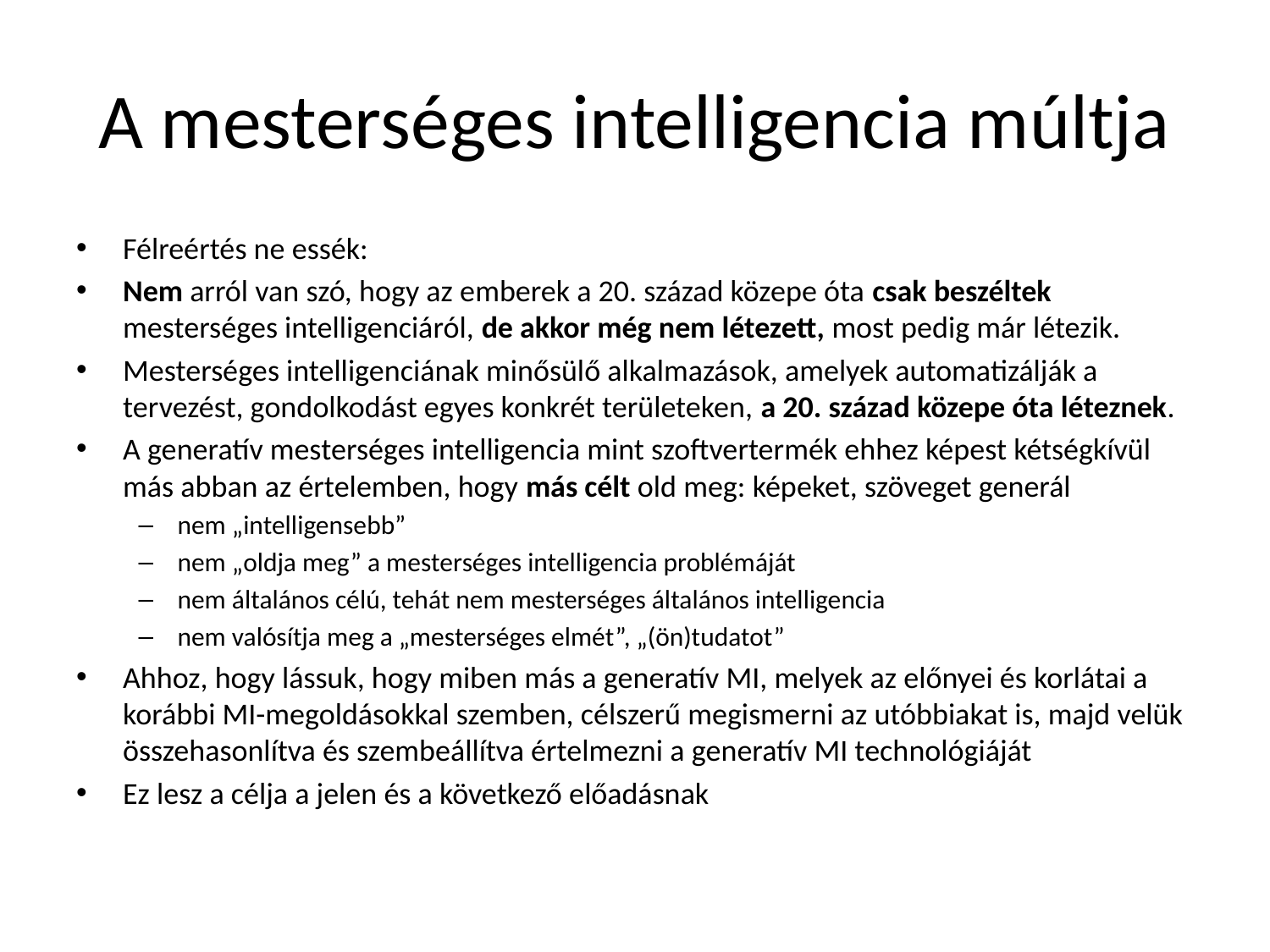

# A mesterséges intelligencia múltja
Félreértés ne essék:
Nem arról van szó, hogy az emberek a 20. század közepe óta csak beszéltek mesterséges intelligenciáról, de akkor még nem létezett, most pedig már létezik.
Mesterséges intelligenciának minősülő alkalmazások, amelyek automatizálják a tervezést, gondolkodást egyes konkrét területeken, a 20. század közepe óta léteznek.
A generatív mesterséges intelligencia mint szoftvertermék ehhez képest kétségkívül más abban az értelemben, hogy más célt old meg: képeket, szöveget generál
nem „intelligensebb”
nem „oldja meg” a mesterséges intelligencia problémáját
nem általános célú, tehát nem mesterséges általános intelligencia
nem valósítja meg a „mesterséges elmét”, „(ön)tudatot”
Ahhoz, hogy lássuk, hogy miben más a generatív MI, melyek az előnyei és korlátai a korábbi MI-megoldásokkal szemben, célszerű megismerni az utóbbiakat is, majd velük összehasonlítva és szembeállítva értelmezni a generatív MI technológiáját
Ez lesz a célja a jelen és a következő előadásnak